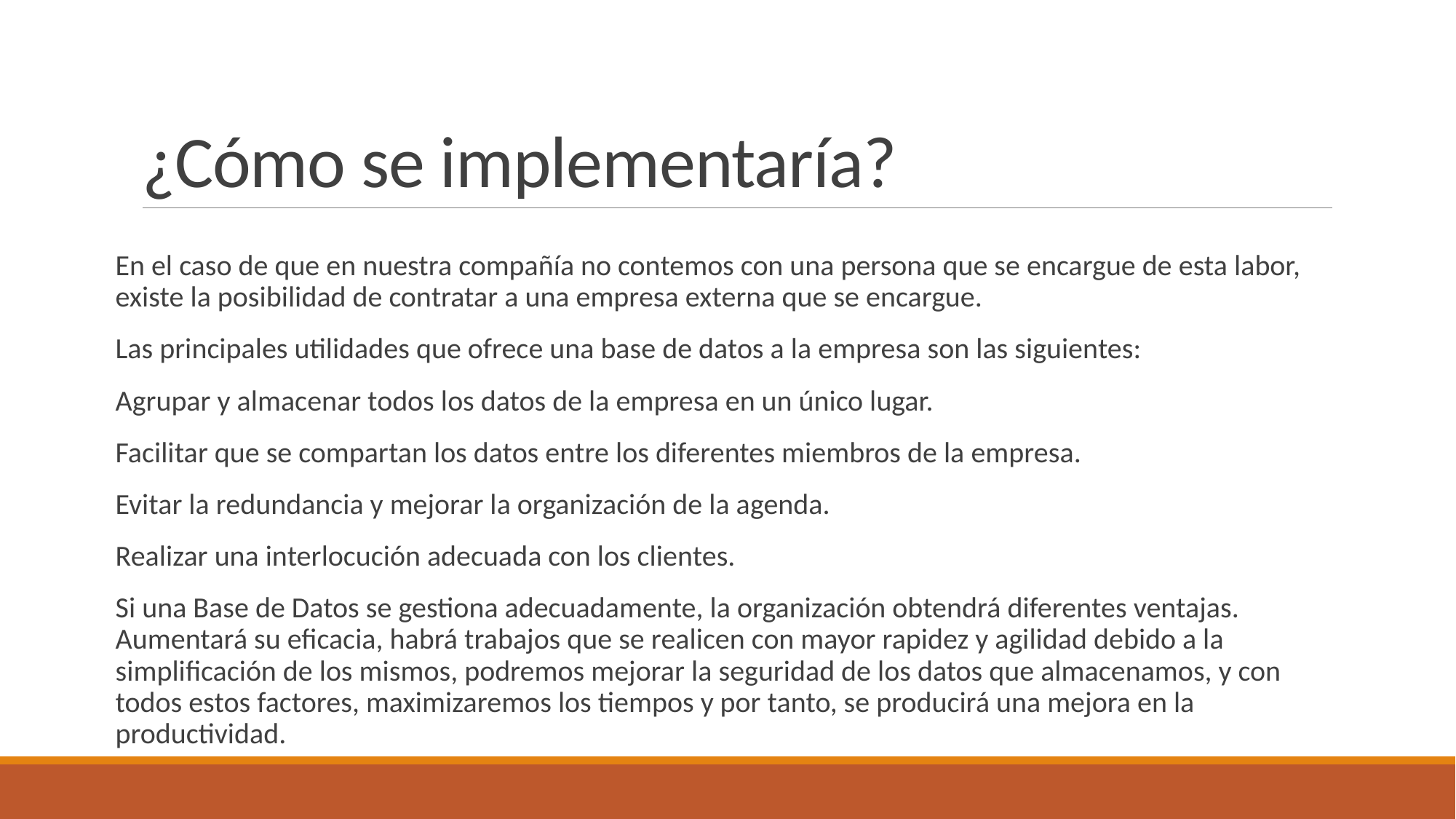

# ¿Cómo se implementaría?
En el caso de que en nuestra compañía no contemos con una persona que se encargue de esta labor, existe la posibilidad de contratar a una empresa externa que se encargue.
Las principales utilidades que ofrece una base de datos a la empresa son las siguientes:
Agrupar y almacenar todos los datos de la empresa en un único lugar.
Facilitar que se compartan los datos entre los diferentes miembros de la empresa.
Evitar la redundancia y mejorar la organización de la agenda.
Realizar una interlocución adecuada con los clientes.
Si una Base de Datos se gestiona adecuadamente, la organización obtendrá diferentes ventajas. Aumentará su eficacia, habrá trabajos que se realicen con mayor rapidez y agilidad debido a la simplificación de los mismos, podremos mejorar la seguridad de los datos que almacenamos, y con todos estos factores, maximizaremos los tiempos y por tanto, se producirá una mejora en la productividad.